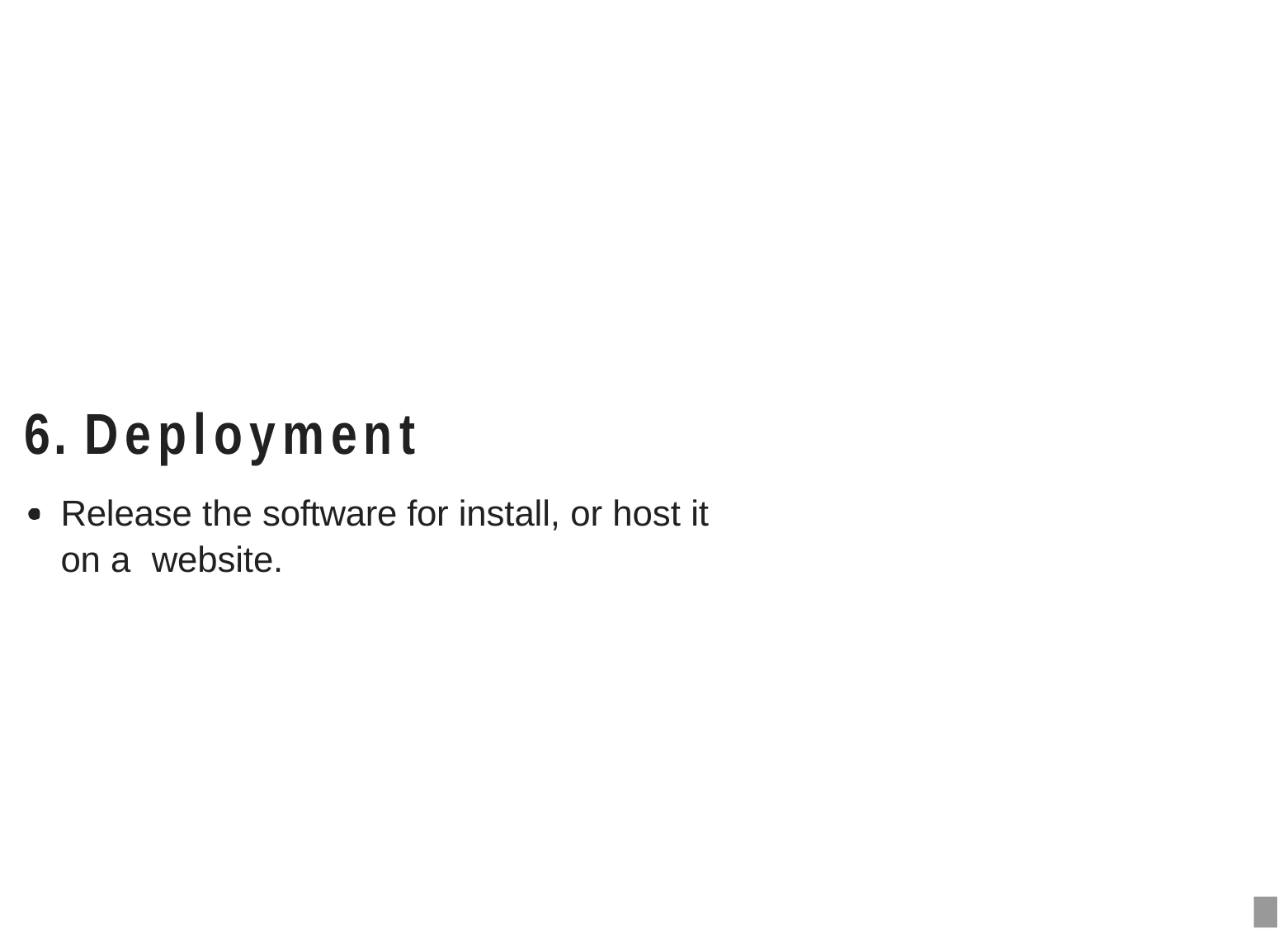

6. Deployment
Release the software for install, or host it on a  website.